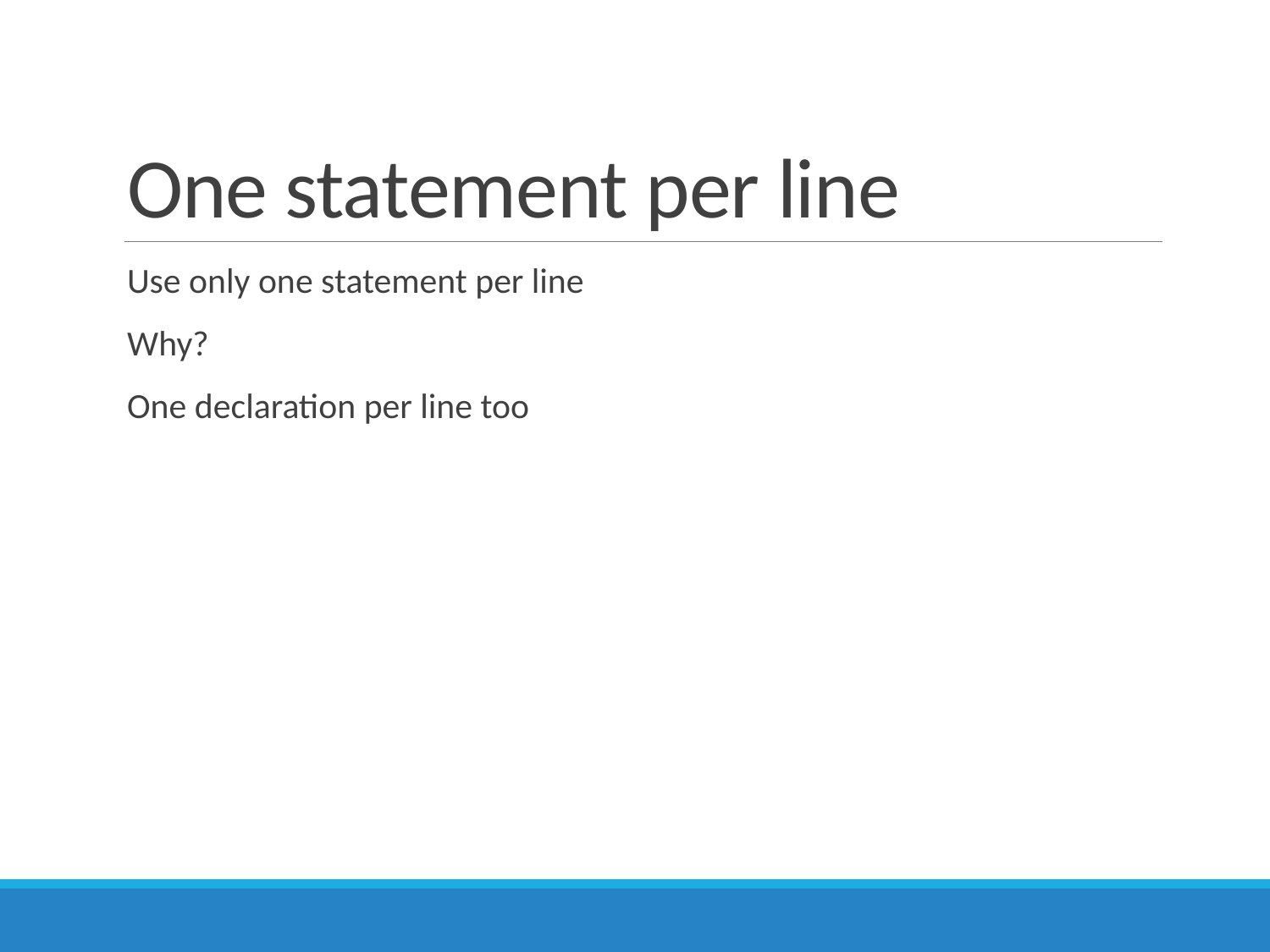

# One statement per line
Use only one statement per line
Why?
One declaration per line too